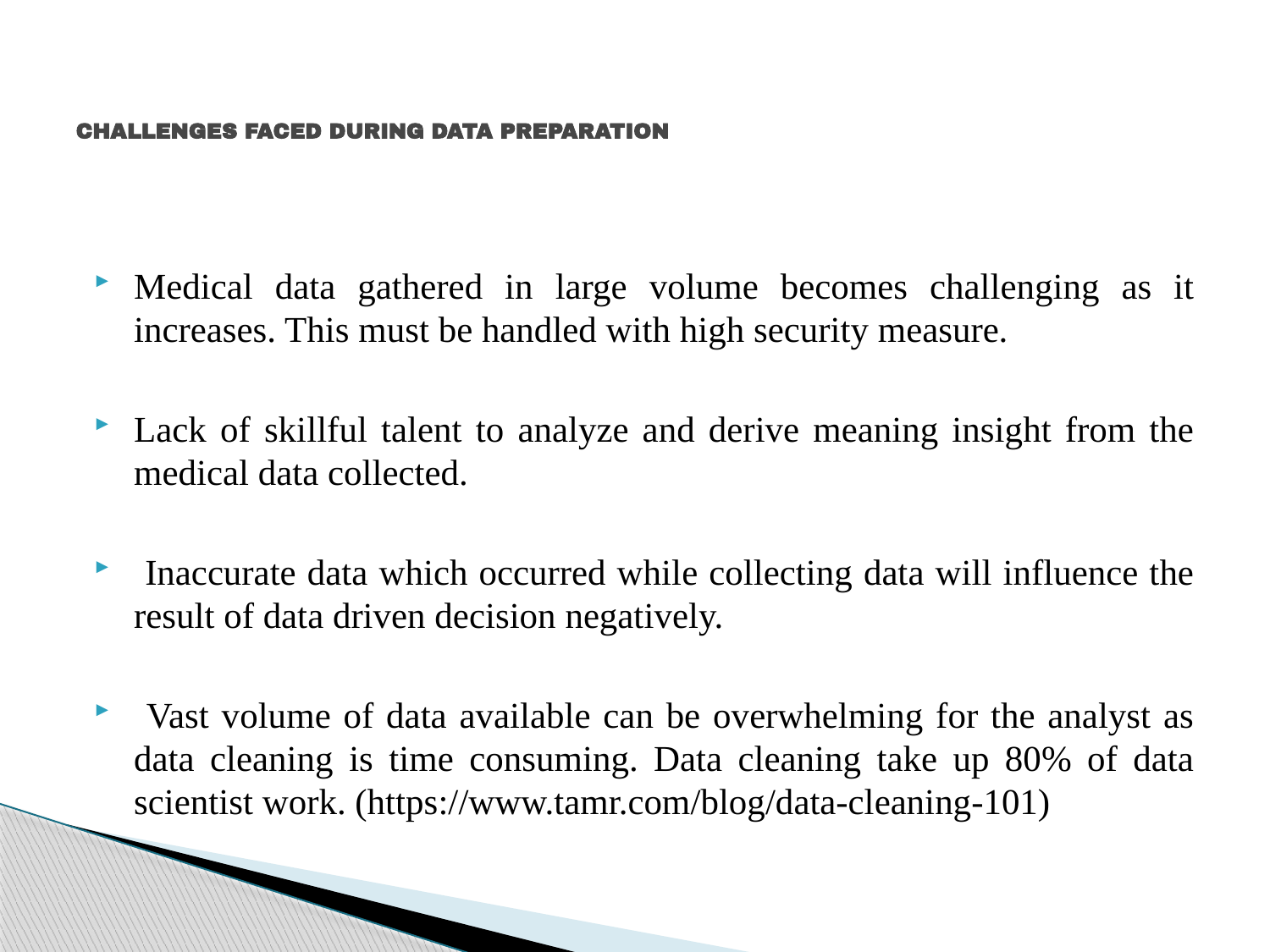

# CHALLENGES FACED DURING DATA PREPARATION

Medical data gathered in large volume becomes challenging as it increases. This must be handled with high security measure.

Lack of skillful talent to analyze and derive meaning insight from the medical data collected.

 Inaccurate data which occurred while collecting data will influence the result of data driven decision negatively.

 Vast volume of data available can be overwhelming for the analyst as data cleaning is time consuming. Data cleaning take up 80% of data scientist work. (https://www.tamr.com/blog/data-cleaning-101)